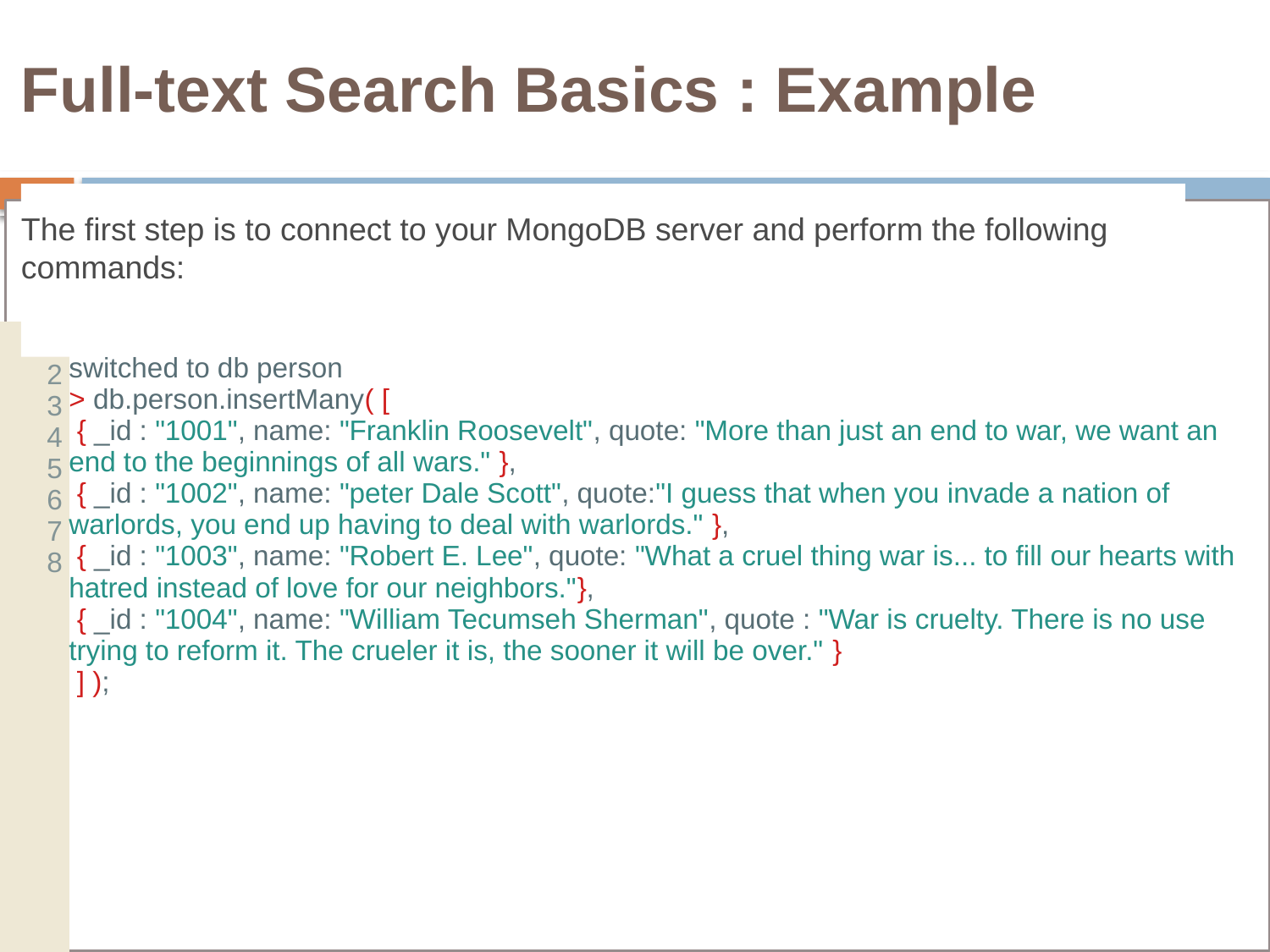

# Full-text Search Basics : Example
The first step is to connect to your MongoDB server and perform the following commands:

| 1 2 3 4 5 6 7 8 | > use persondb switched to db person > db.person.insertMany( [  { \_id : "1001", name: "Franklin Roosevelt", quote: "More than just an end to war, we want an end to the beginnings of all wars." },  { \_id : "1002", name: "peter Dale Scott", quote:"I guess that when you invade a nation of warlords, you end up having to deal with warlords." },  { \_id : "1003", name: "Robert E. Lee", quote: "What a cruel thing war is... to fill our hearts with hatred instead of love for our neighbors."},  { \_id : "1004", name: "William Tecumseh Sherman", quote : "War is cruelty. There is no use trying to reform it. The crueler it is, the sooner it will be over." }  ] ); |
| --- | --- |